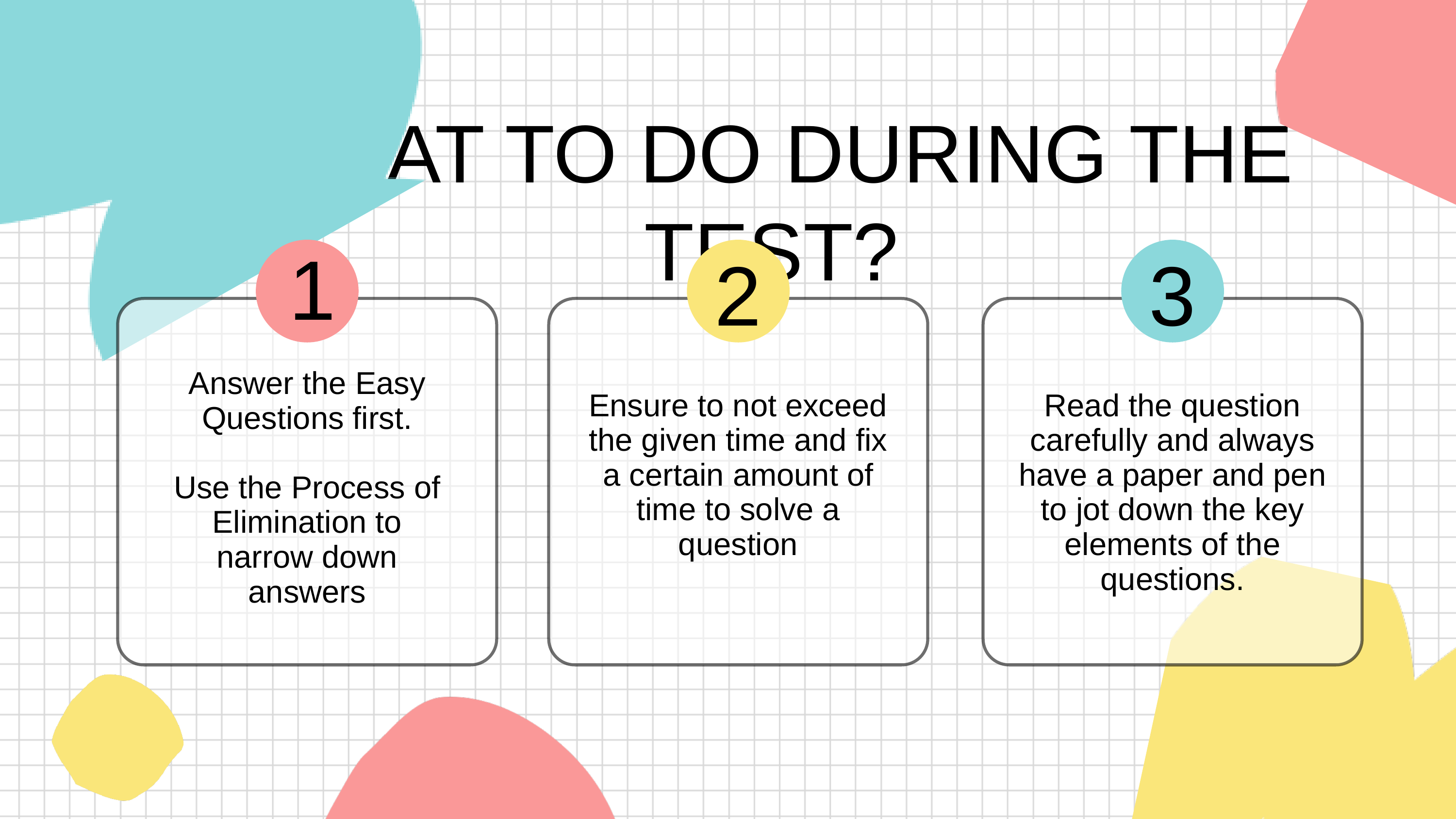

WHAT TO DO DURING THE TEST?
1
2

3

Answer the Easy Questions first.

Use the Process of Elimination to narrow down answers
Ensure to not exceed the given time and fix a certain amount of time to solve a question
Read the question carefully and always have a paper and pen to jot down the key elements of the questions.